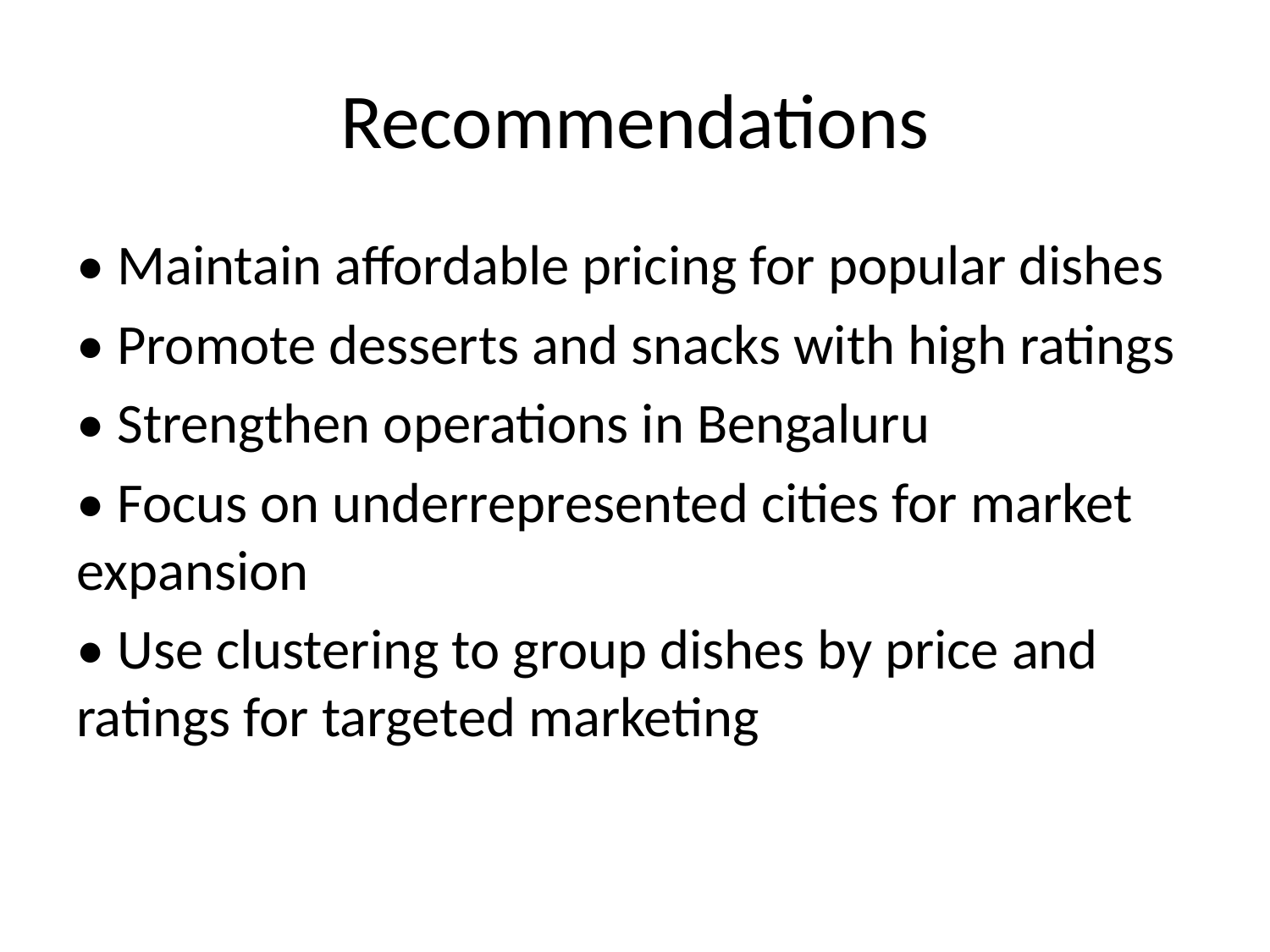

# Recommendations
• Maintain affordable pricing for popular dishes
• Promote desserts and snacks with high ratings
• Strengthen operations in Bengaluru
• Focus on underrepresented cities for market expansion
• Use clustering to group dishes by price and ratings for targeted marketing